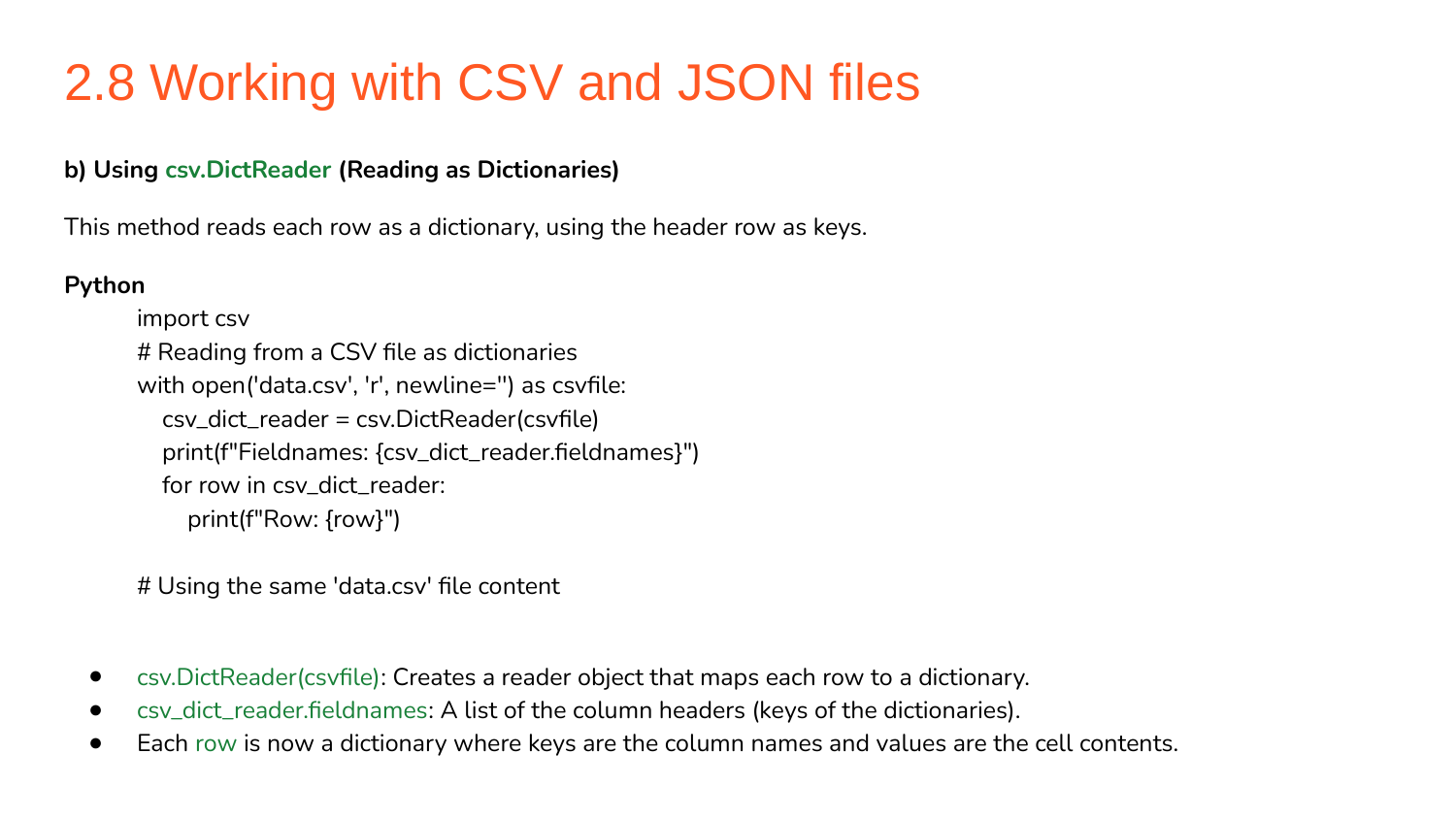

# 2.8 Working with CSV and JSON files
b) Using csv.DictReader (Reading as Dictionaries)
This method reads each row as a dictionary, using the header row as keys.
Python
import csv
# Reading from a CSV file as dictionaries
with open('data.csv', 'r', newline='') as csvfile:
    csv_dict_reader = csv.DictReader(csvfile)
    print(f"Fieldnames: {csv_dict_reader.fieldnames}")
    for row in csv_dict_reader:
        print(f"Row: {row}")

# Using the same 'data.csv' file content

csv.DictReader(csvfile): Creates a reader object that maps each row to a dictionary.
csv_dict_reader.fieldnames: A list of the column headers (keys of the dictionaries).
Each row is now a dictionary where keys are the column names and values are the cell contents.